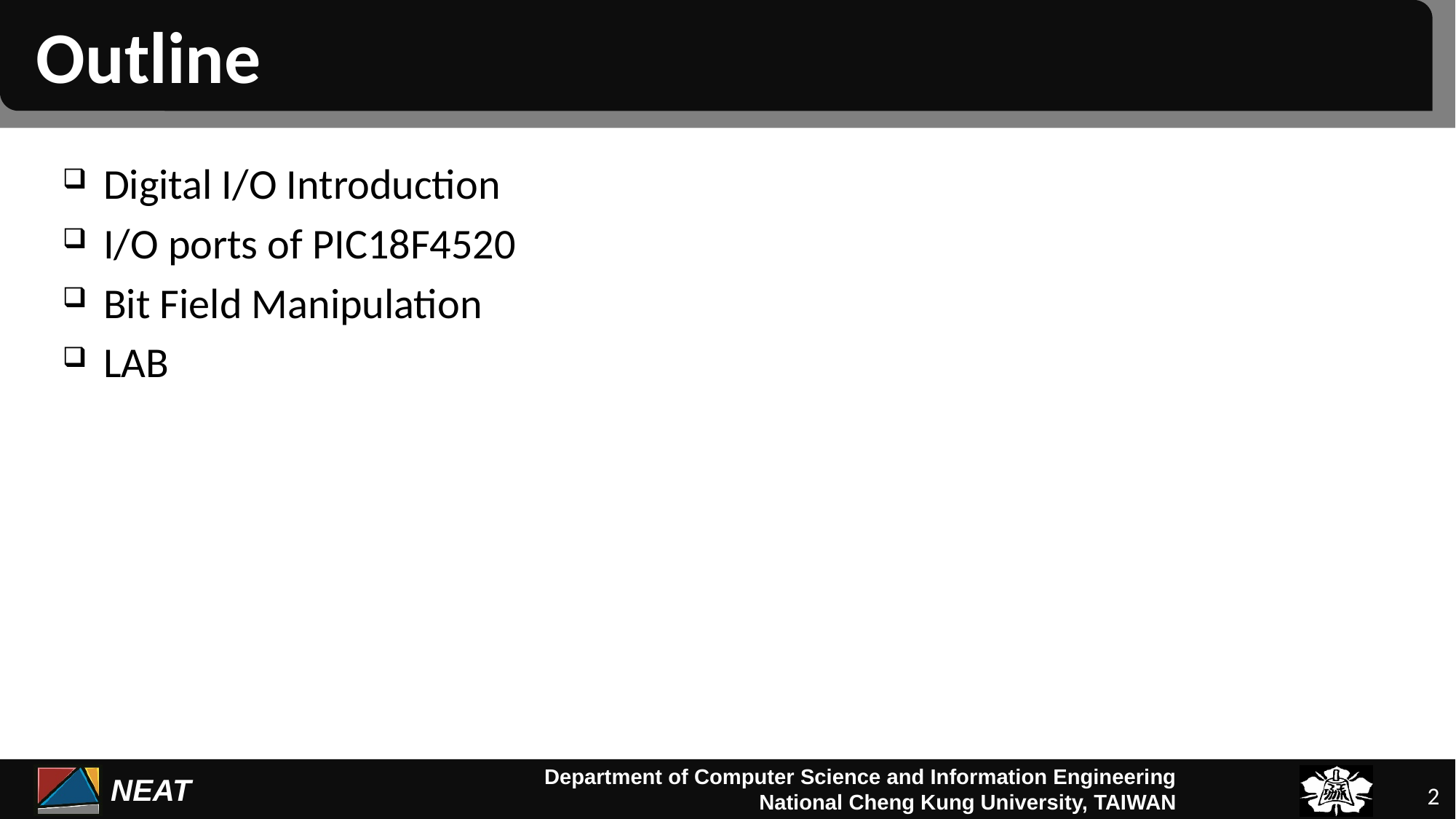

# Outline
Digital I/O Introduction
I/O ports of PIC18F4520
Bit Field Manipulation
LAB